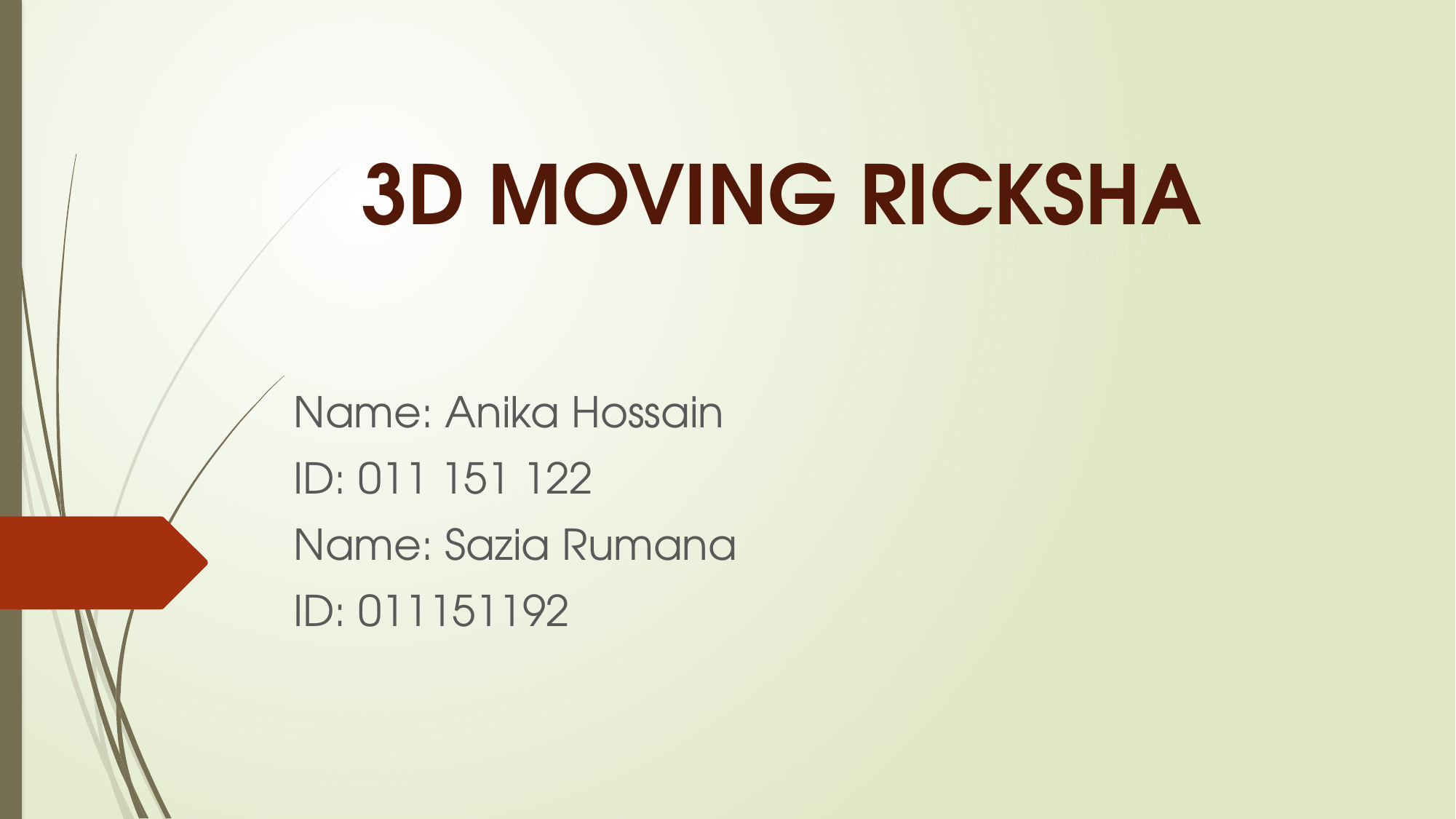

# 3D MOVING RICKSHA
Name: Anika Hossain
ID: 011 151 122
Name: Sazia Rumana
ID: 011151192